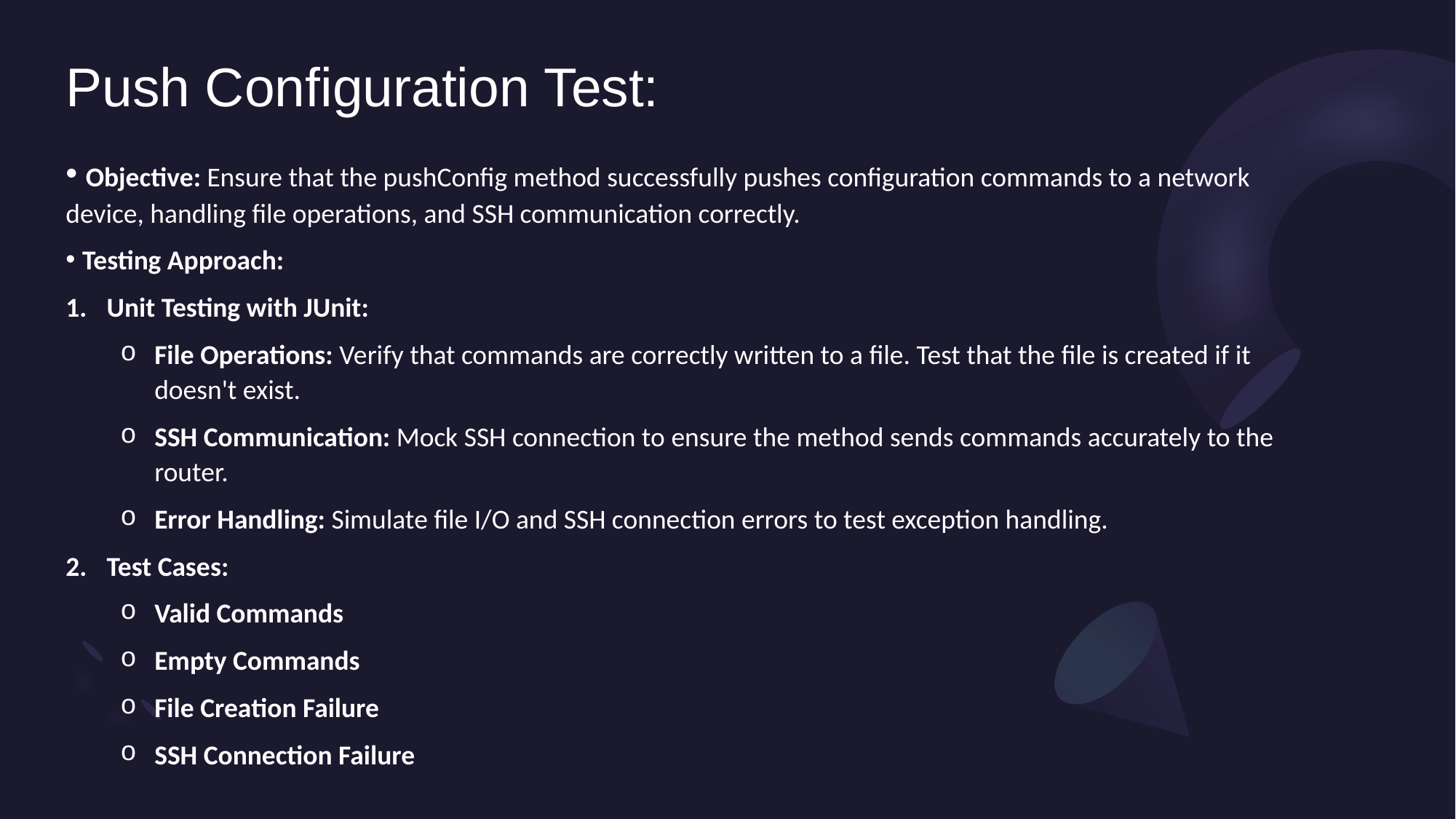

# Push Configuration Test:
 Objective: Ensure that the pushConfig method successfully pushes configuration commands to a network device, handling file operations, and SSH communication correctly.
 Testing Approach:
Unit Testing with JUnit:
File Operations: Verify that commands are correctly written to a file. Test that the file is created if it doesn't exist.
SSH Communication: Mock SSH connection to ensure the method sends commands accurately to the router.
Error Handling: Simulate file I/O and SSH connection errors to test exception handling.
Test Cases:
Valid Commands
Empty Commands
File Creation Failure
SSH Connection Failure